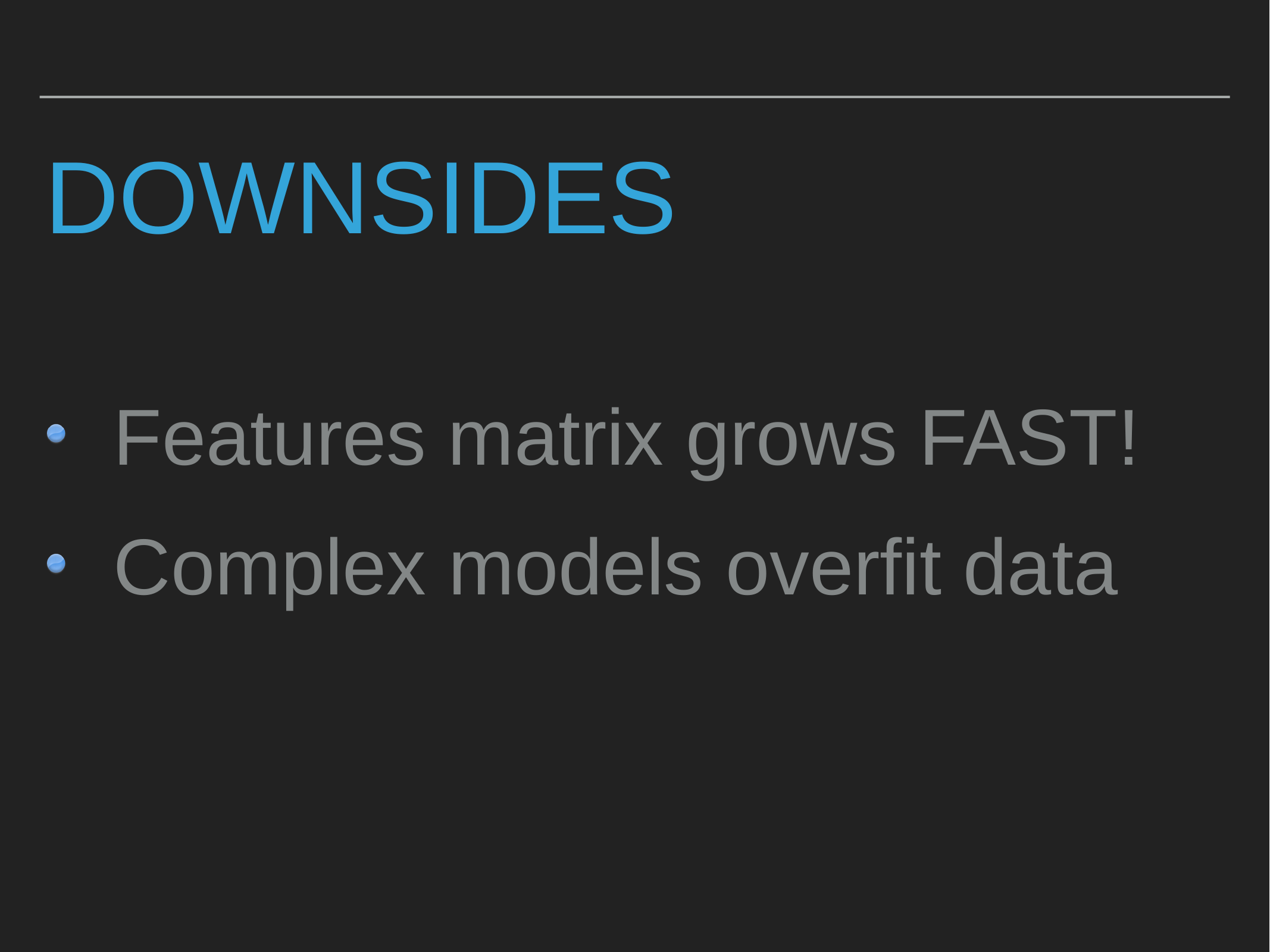

# Downsides

Features matrix grows FAST!
Complex models overfit data